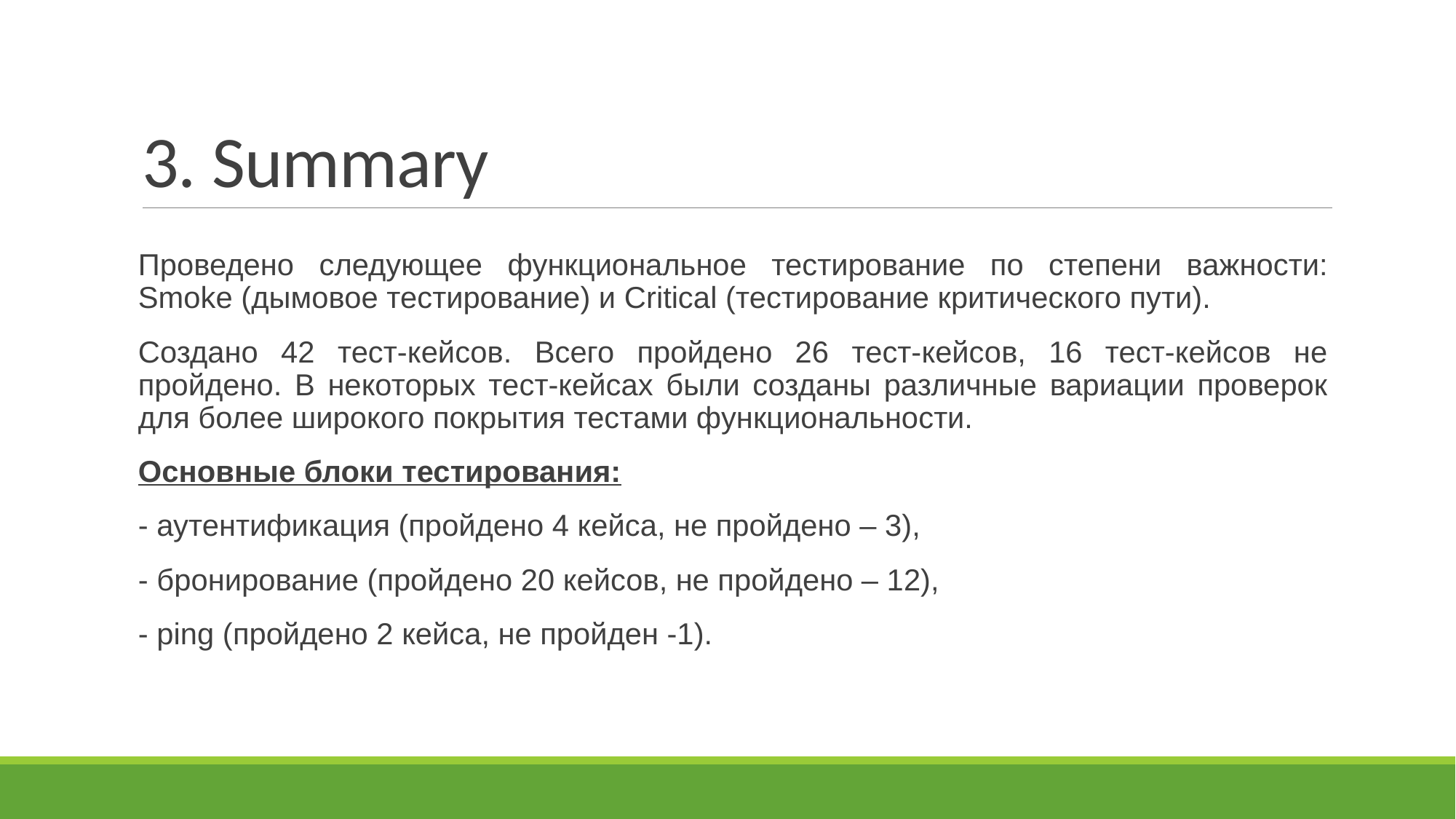

# 3. Summary
Проведено следующее функциональное тестирование по степени важности: Smoke (дымовое тестирование) и Critical (тестирование критического пути).
Создано 42 тест-кейсов. Всего пройдено 26 тест-кейсов, 16 тест-кейсов не пройдено. В некоторых тест-кейсах были созданы различные вариации проверок для более широкого покрытия тестами функциональности.
Основные блоки тестирования:
- аутентификация (пройдено 4 кейса, не пройдено – 3),
- бронирование (пройдено 20 кейсов, не пройдено – 12),
- ping (пройдено 2 кейса, не пройден -1).